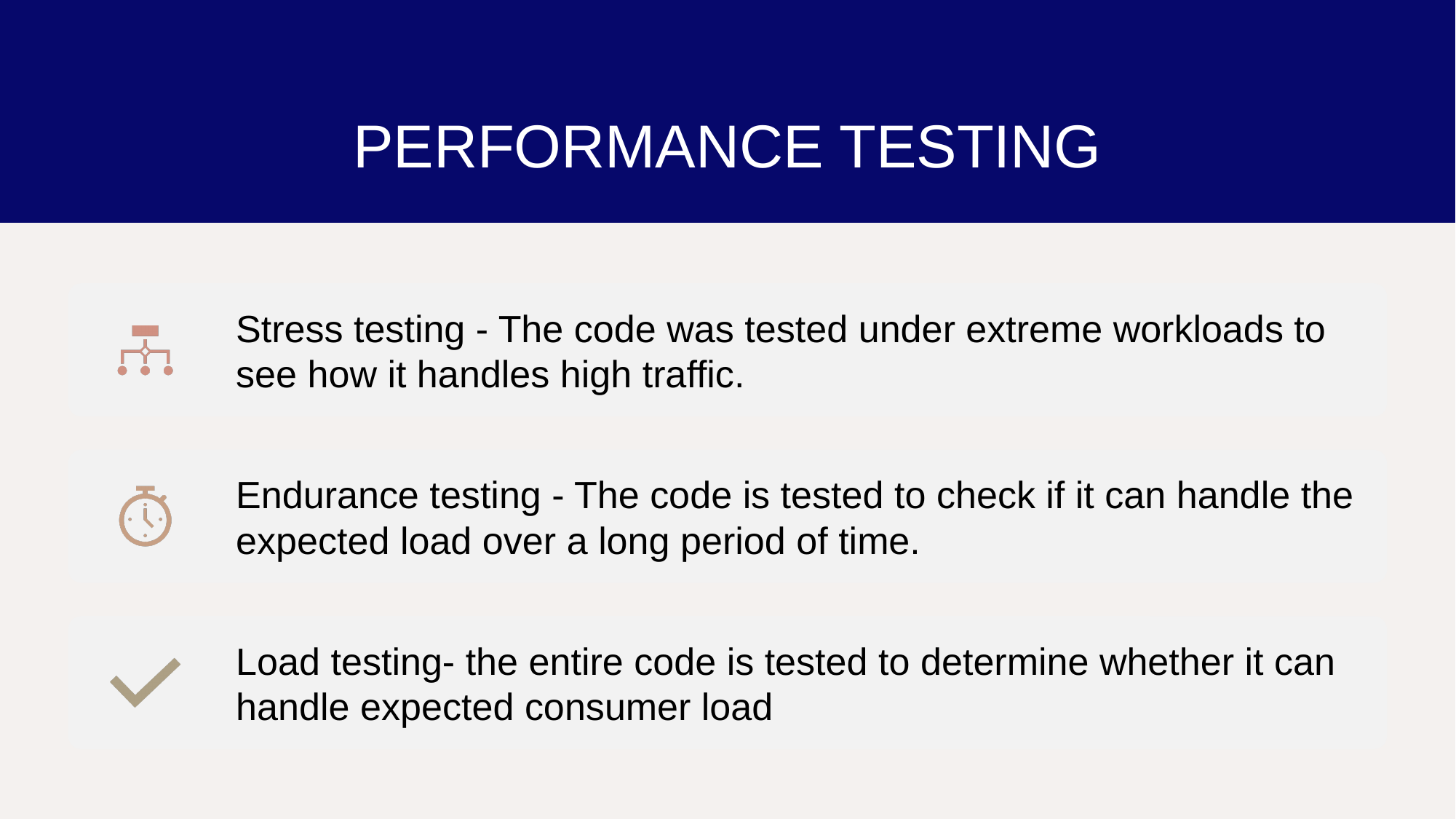

# PERFORMANCE TESTING

Stress testing - The code was tested under extreme workloads to see how it handles high traffic.
Endurance testing - The code is tested to check if it can handle the expected load over a long period of time.
Load testing- the entire code is tested to determine whether it can handle expected consumer load